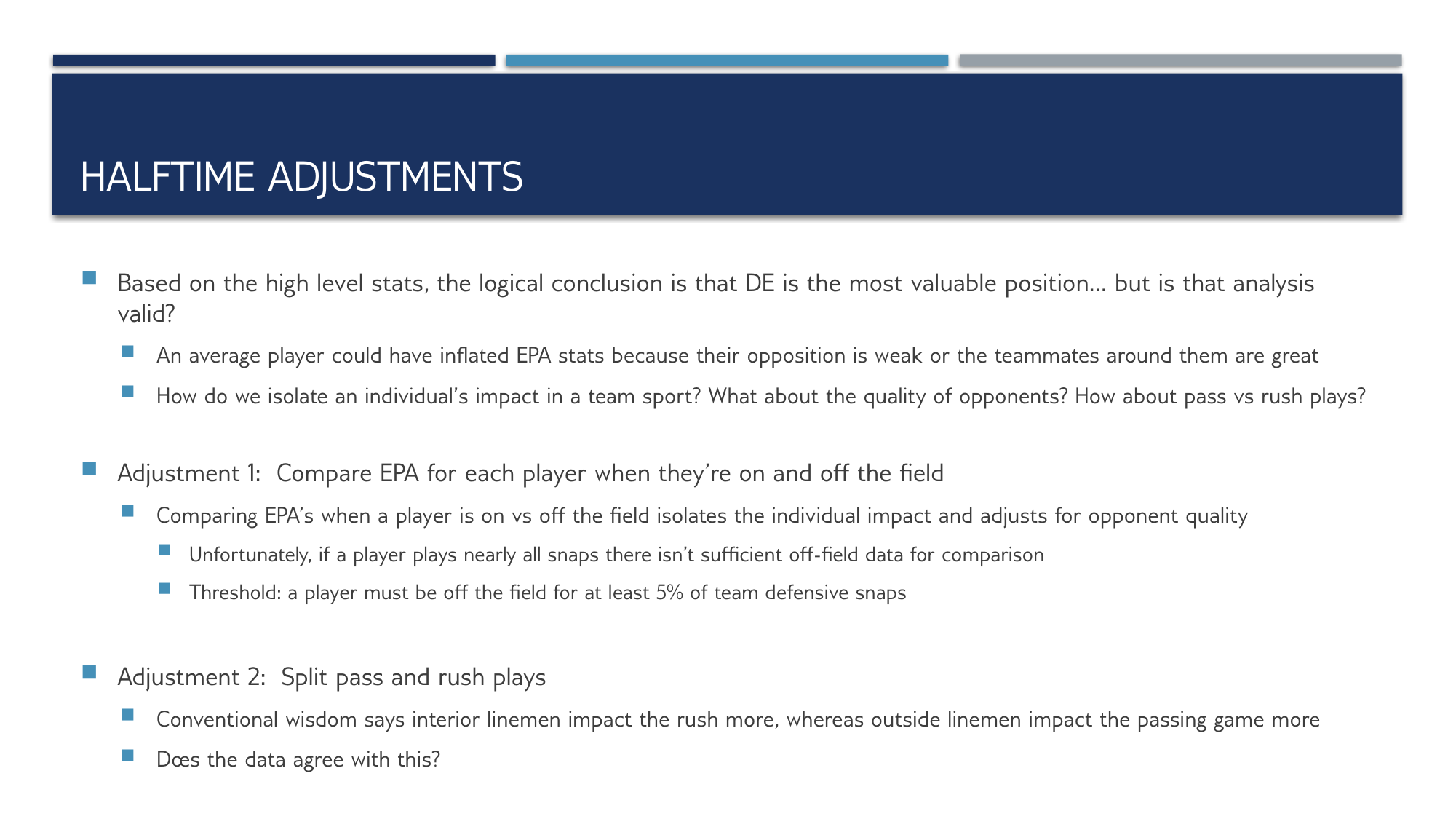

# Halftime adjustments
Based on the high level stats, the logical conclusion is that DE is the most valuable position… but is that analysis valid?
An average player could have inflated EPA stats because their opposition is weak or the teammates around them are great
How do we isolate an individual’s impact in a team sport? What about the quality of opponents? How about pass vs rush plays?

Adjustment 1:  Compare EPA for each player when they’re on and off the field
Comparing EPA’s when a player is on vs off the field isolates the individual impact and adjusts for opponent quality
Unfortunately, if a player plays nearly all snaps there isn’t sufficient off-field data for comparison
Threshold: a player must be off the field for at least 5% of team defensive snaps

Adjustment 2:  Split pass and rush plays
Conventional wisdom says interior linemen impact the rush more, whereas outside linemen impact the passing game more
Does the data agree with this?